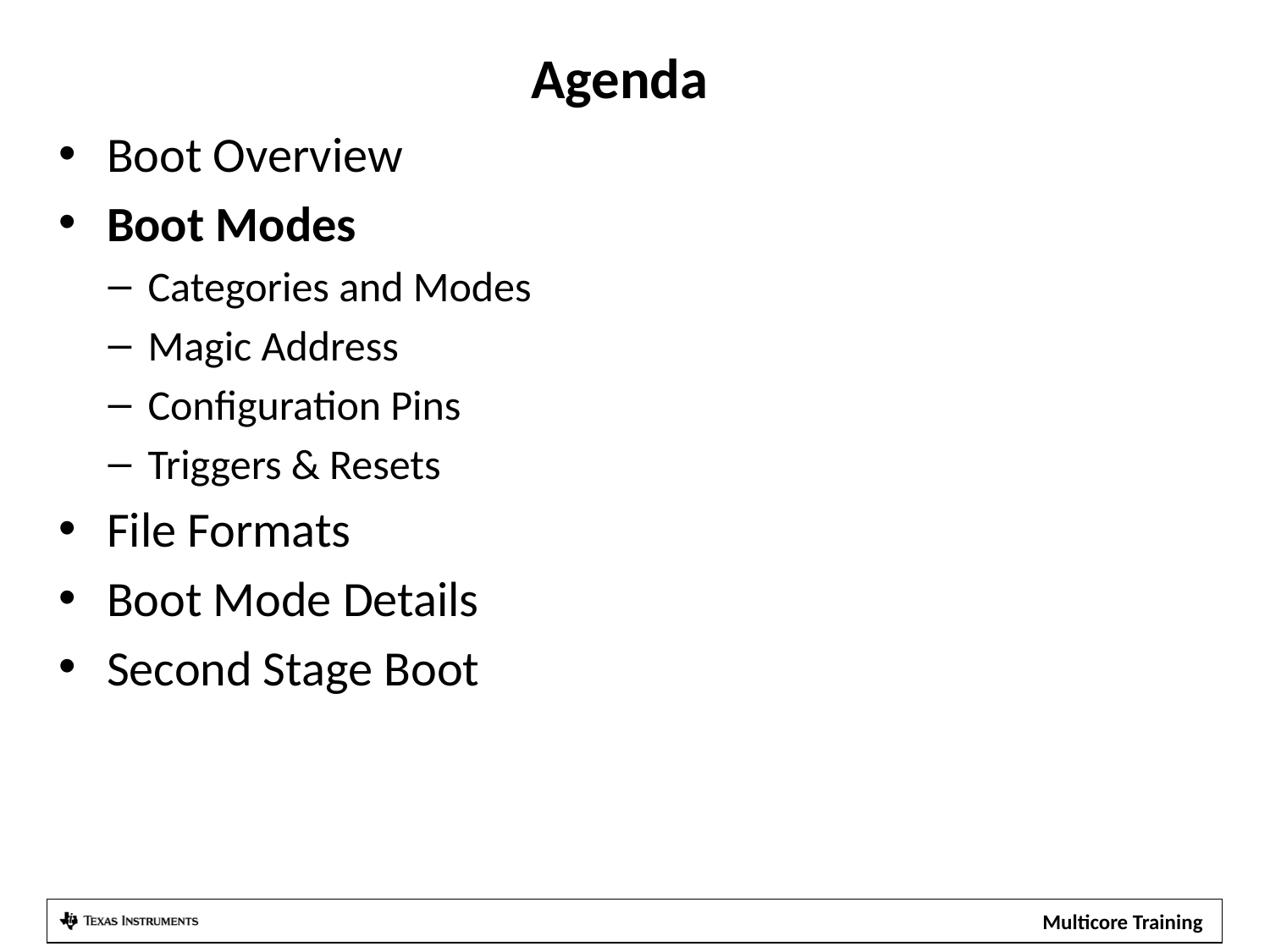

# Agenda
Boot Overview
Boot Modes
Categories and Modes
Magic Address
Configuration Pins
Triggers & Resets
File Formats
Boot Mode Details
Second Stage Boot